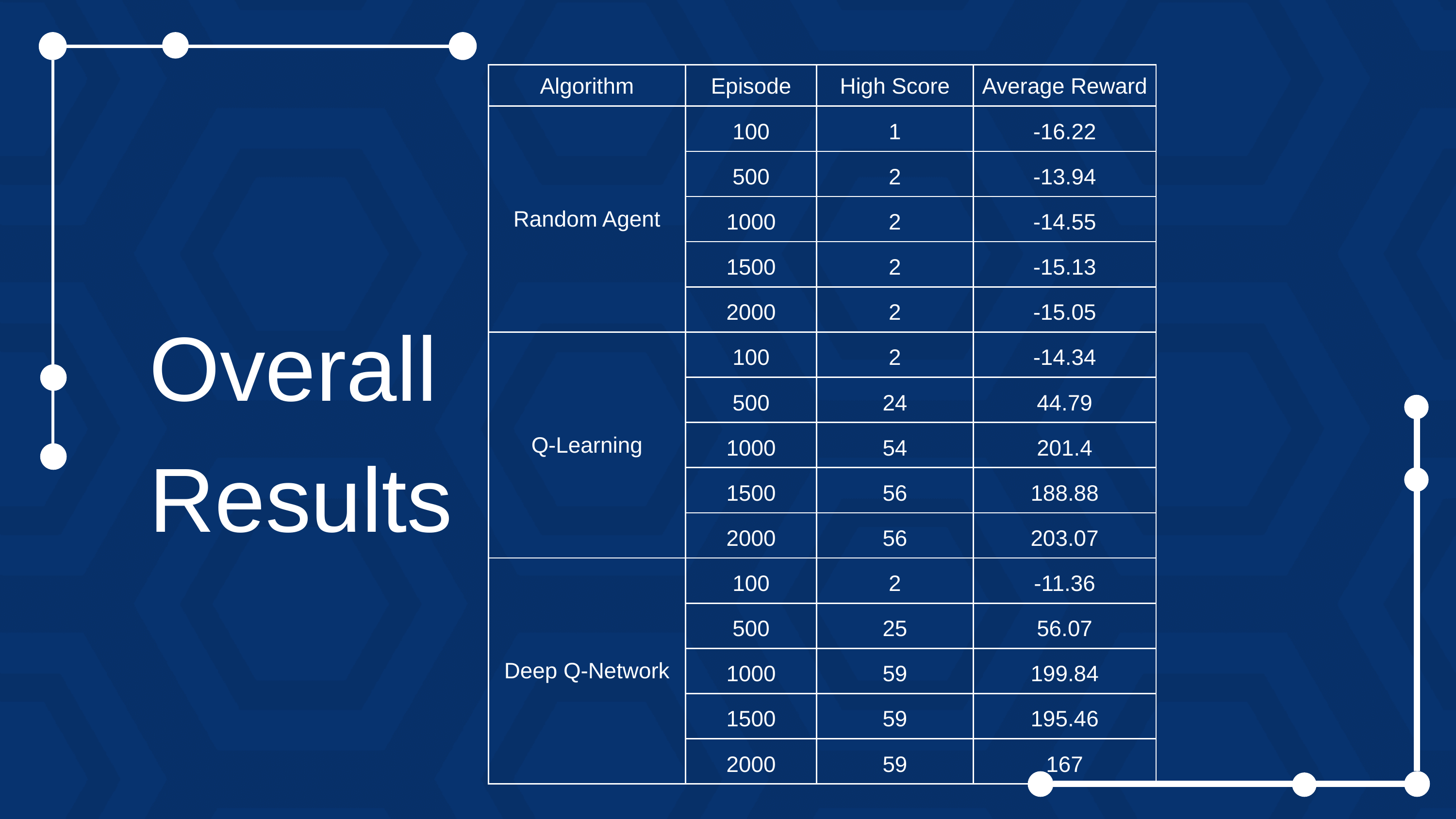

| Algorithm | Episode | High Score | Average Reward |
| --- | --- | --- | --- |
| Random Agent | 100 | 1 | -16.22 |
|  | 500 | 2 | -13.94 |
|  | 1000 | 2 | -14.55 |
|  | 1500 | 2 | -15.13 |
|  | 2000 | 2 | -15.05 |
| Q-Learning | 100 | 2 | -14.34 |
|  | 500 | 24 | 44.79 |
|  | 1000 | 54 | 201.4 |
|  | 1500 | 56 | 188.88 |
|  | 2000 | 56 | 203.07 |
| Deep Q-Network | 100 | 2 | -11.36 |
|  | 500 | 25 | 56.07 |
|  | 1000 | 59 | 199.84 |
|  | 1500 | 59 | 195.46 |
|  | 2000 | 59 | 167 |
Overall
Results